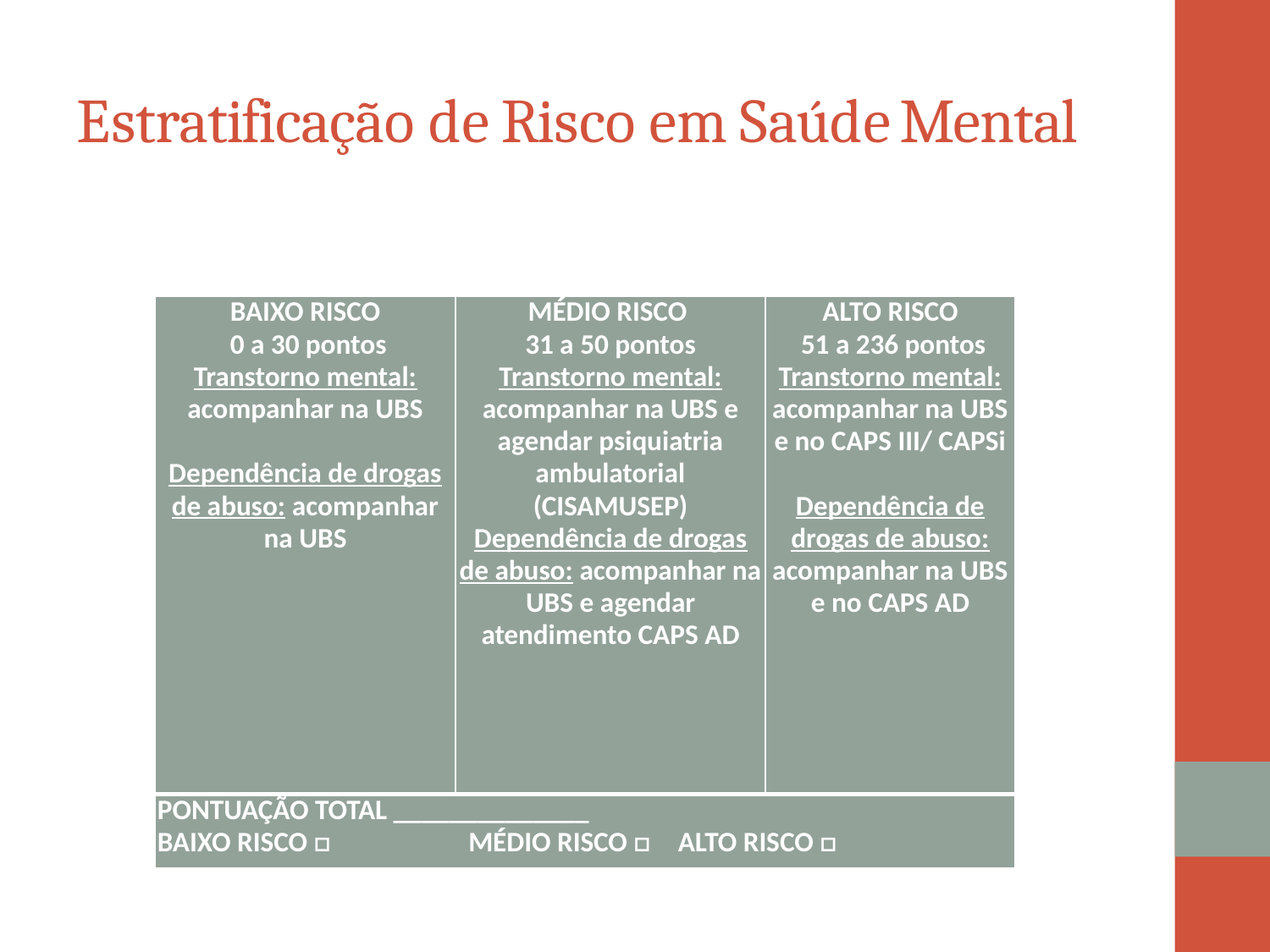

# Estratificação de Risco em Saúde Mental
| BAIXO RISCO 0 a 30 pontos Transtorno mental: acompanhar na UBS   Dependência de drogas de abuso: acompanhar na UBS | MÉDIO RISCO 31 a 50 pontos Transtorno mental: acompanhar na UBS e agendar psiquiatria ambulatorial (CISAMUSEP) Dependência de drogas de abuso: acompanhar na UBS e agendar atendimento CAPS AD | ALTO RISCO 51 a 236 pontos Transtorno mental: acompanhar na UBS e no CAPS III/ CAPSi   Dependência de drogas de abuso: acompanhar na UBS e no CAPS AD |
| --- | --- | --- |
| PONTUAÇÃO TOTAL \_\_\_\_\_\_\_\_\_\_\_\_\_\_ BAIXO RISCO □ MÉDIO RISCO □ ALTO RISCO □ |  |  |